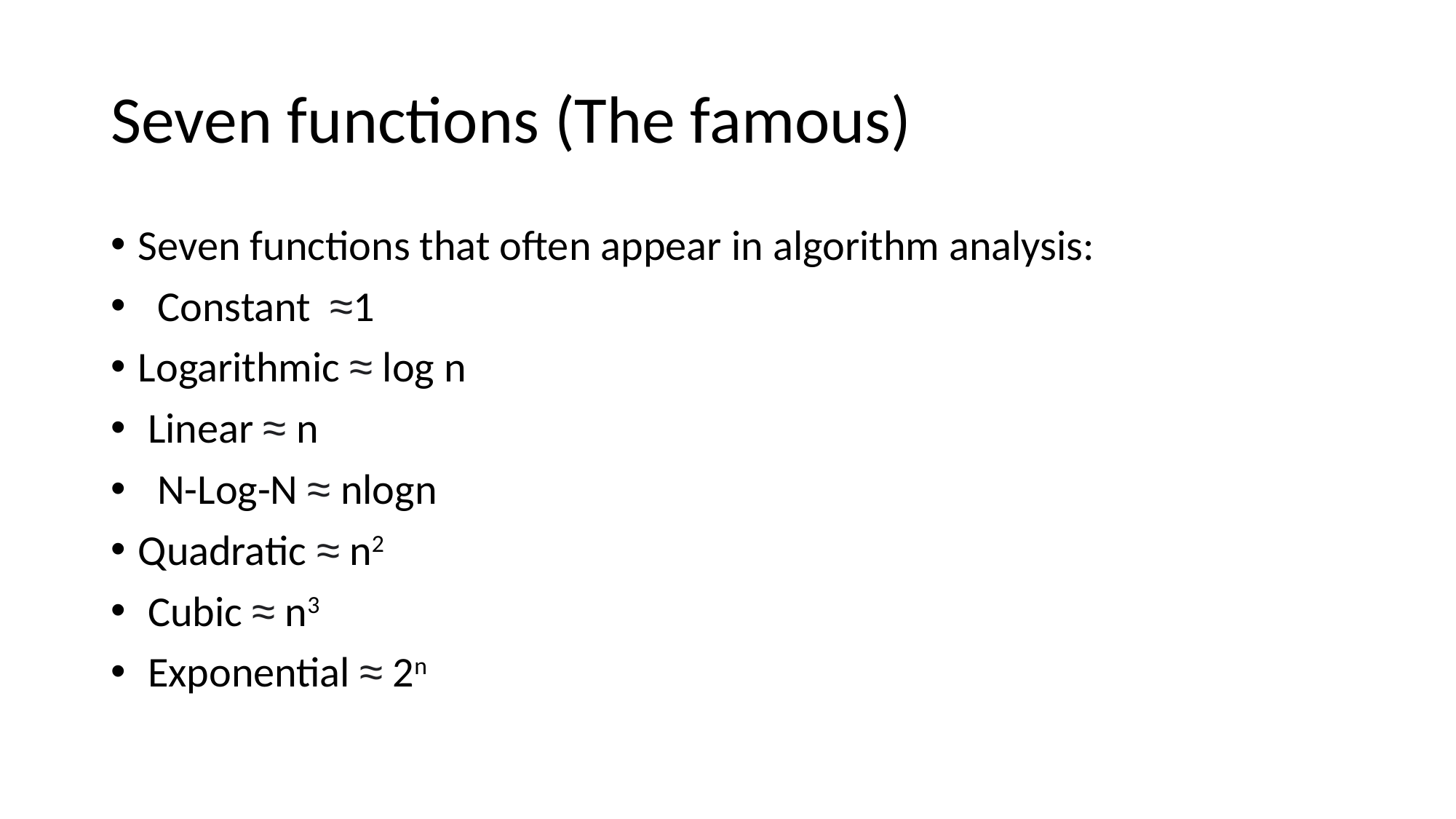

# Seven functions (The famous)
Seven functions that often appear in algorithm analysis:
  Constant  ≈1
Logarithmic ≈ log n
 Linear ≈ n
  N-Log-N ≈ nlogn
Quadratic ≈ n2
 Cubic ≈ n3
 Exponential ≈ 2n